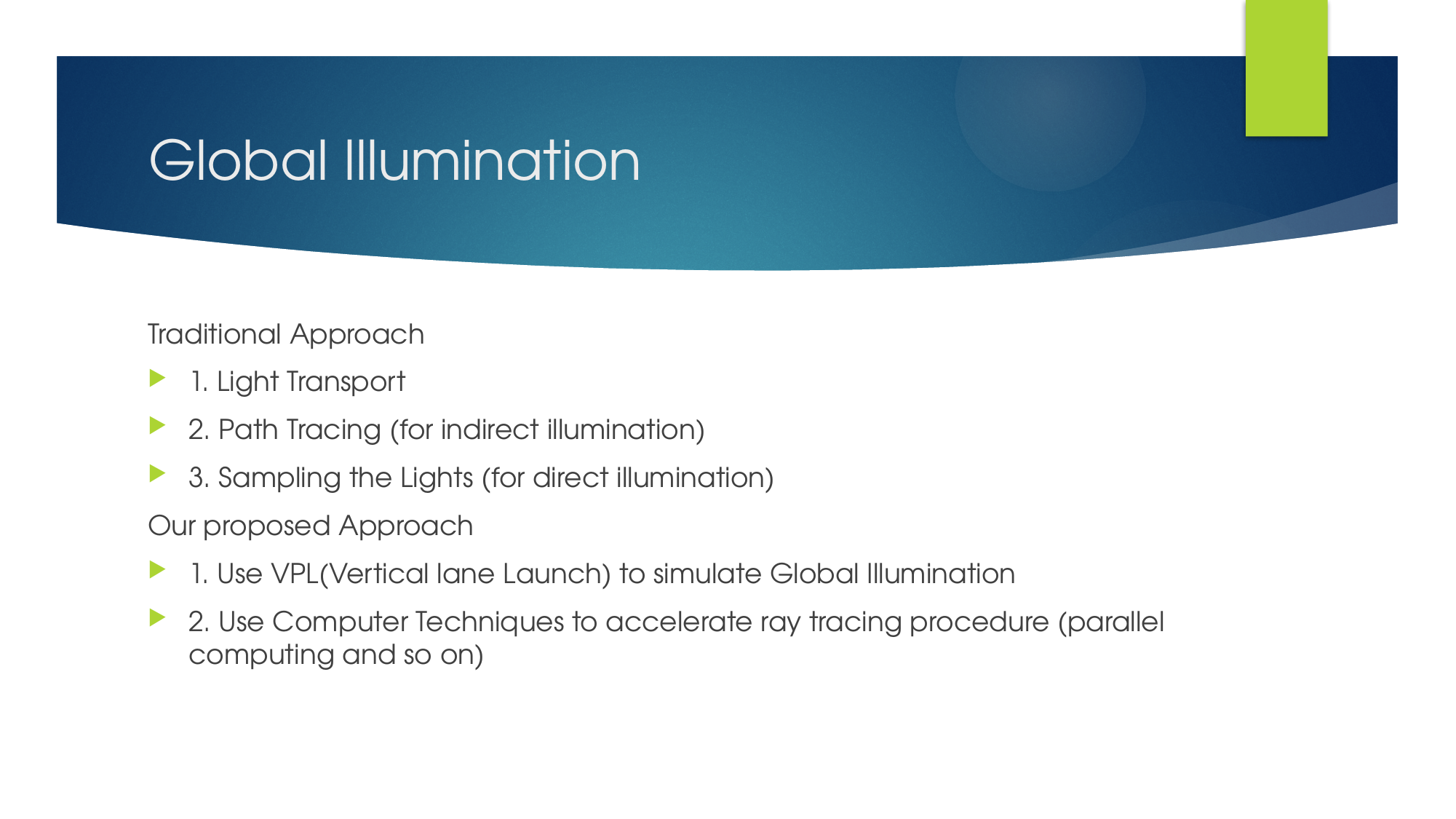

# Global Illumination
Traditional Approach
1. Light Transport
2. Path Tracing (for indirect illumination)
3. Sampling the Lights (for direct illumination)
Our proposed Approach
1. Use VPL(Vertical lane Launch) to simulate Global Illumination
2. Use Computer Techniques to accelerate ray tracing procedure (parallel computing and so on)